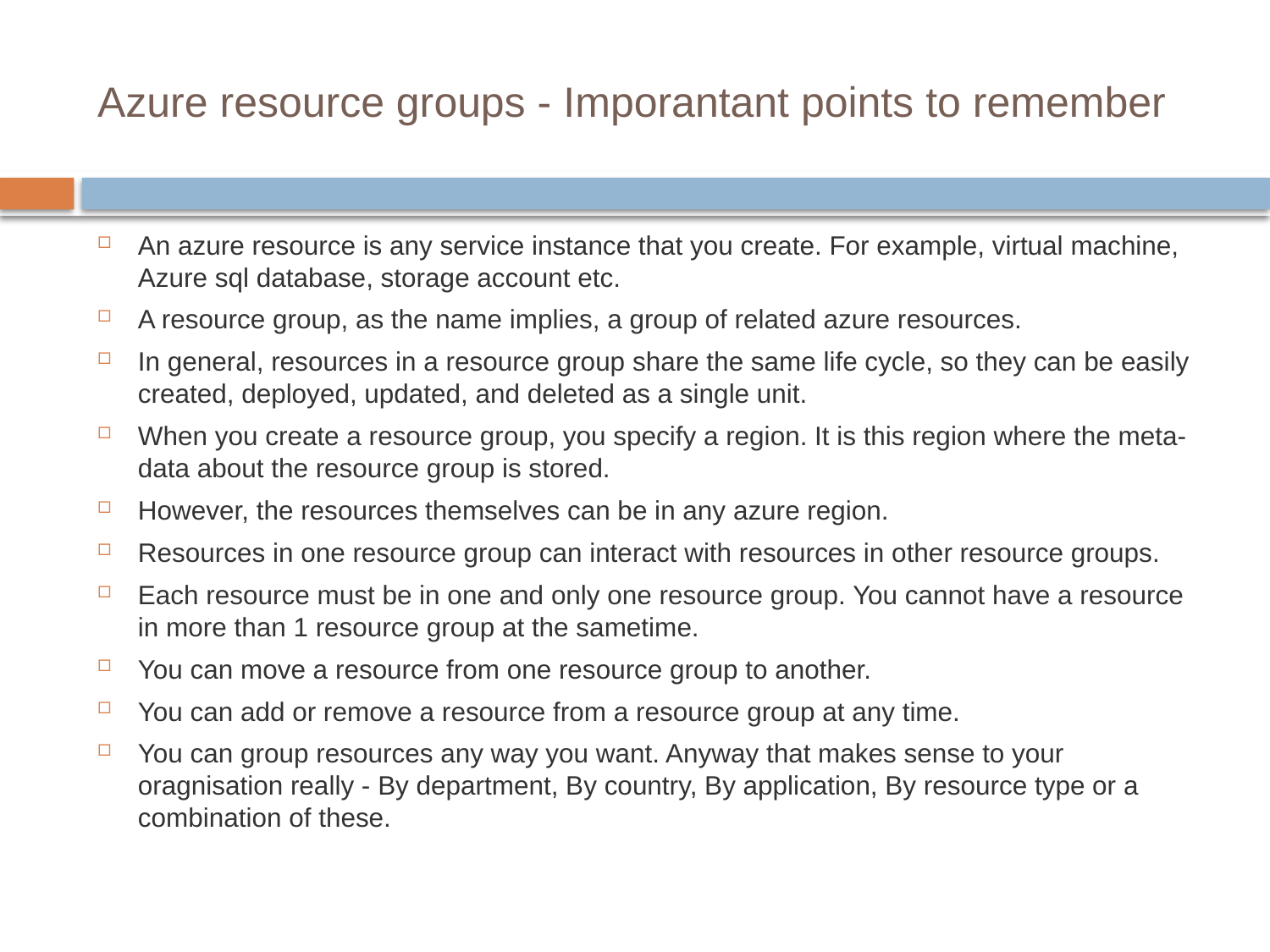

# Azure resource groups - Imporantant points to remember
An azure resource is any service instance that you create. For example, virtual machine, Azure sql database, storage account etc.
A resource group, as the name implies, a group of related azure resources.
In general, resources in a resource group share the same life cycle, so they can be easily created, deployed, updated, and deleted as a single unit.
When you create a resource group, you specify a region. It is this region where the meta-data about the resource group is stored.
However, the resources themselves can be in any azure region.
Resources in one resource group can interact with resources in other resource groups.
Each resource must be in one and only one resource group. You cannot have a resource in more than 1 resource group at the sametime.
You can move a resource from one resource group to another.
You can add or remove a resource from a resource group at any time.
You can group resources any way you want. Anyway that makes sense to your oragnisation really - By department, By country, By application, By resource type or a combination of these.